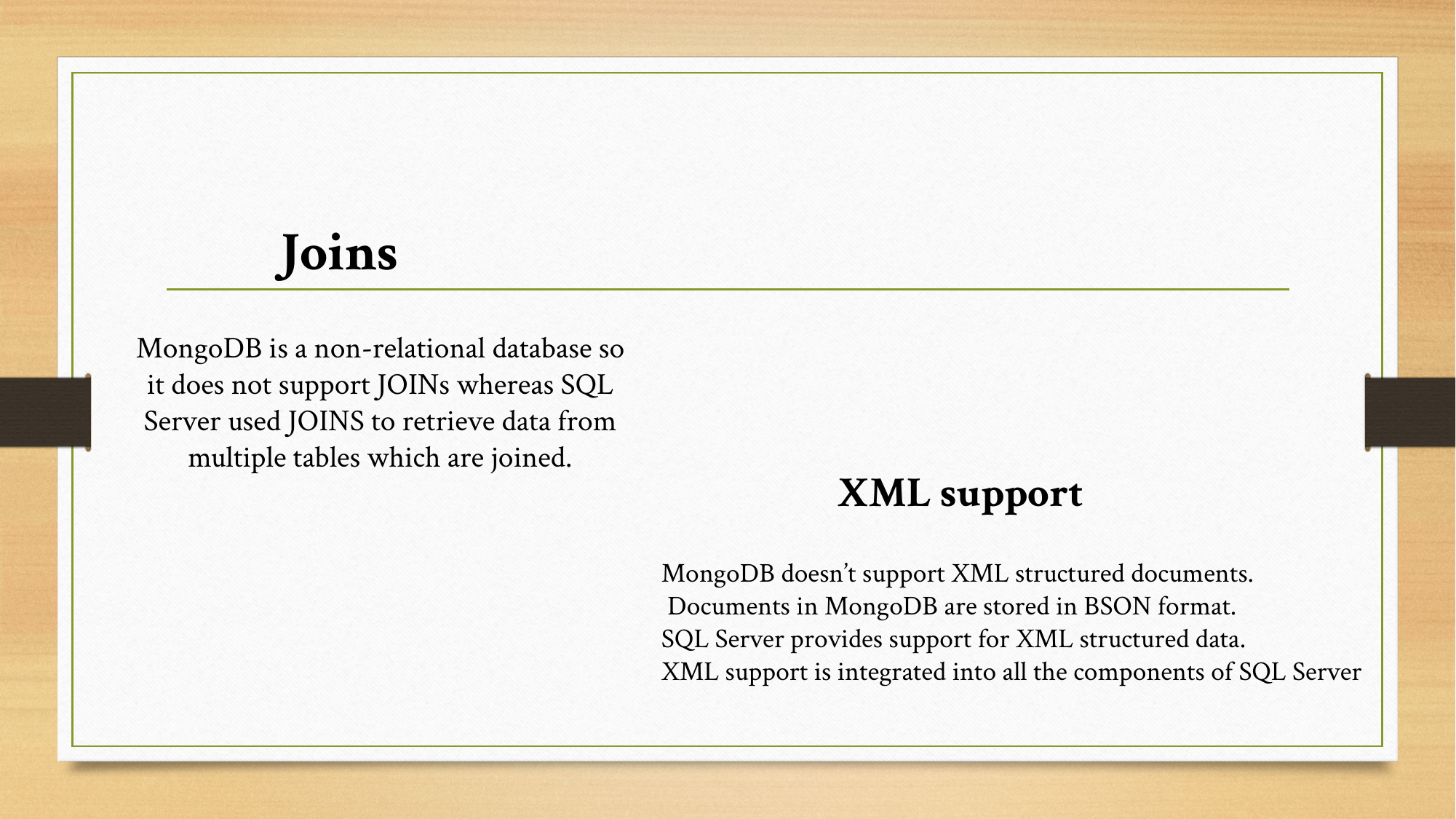

Joins

MongoDB is a non-relational database so it does not support JOINs whereas SQL Server used JOINS to retrieve data from multiple tables which are joined.
XML support

MongoDB doesn’t support XML structured documents.
 Documents in MongoDB are stored in BSON format.
SQL Server provides support for XML structured data.
XML support is integrated into all the components of SQL Server